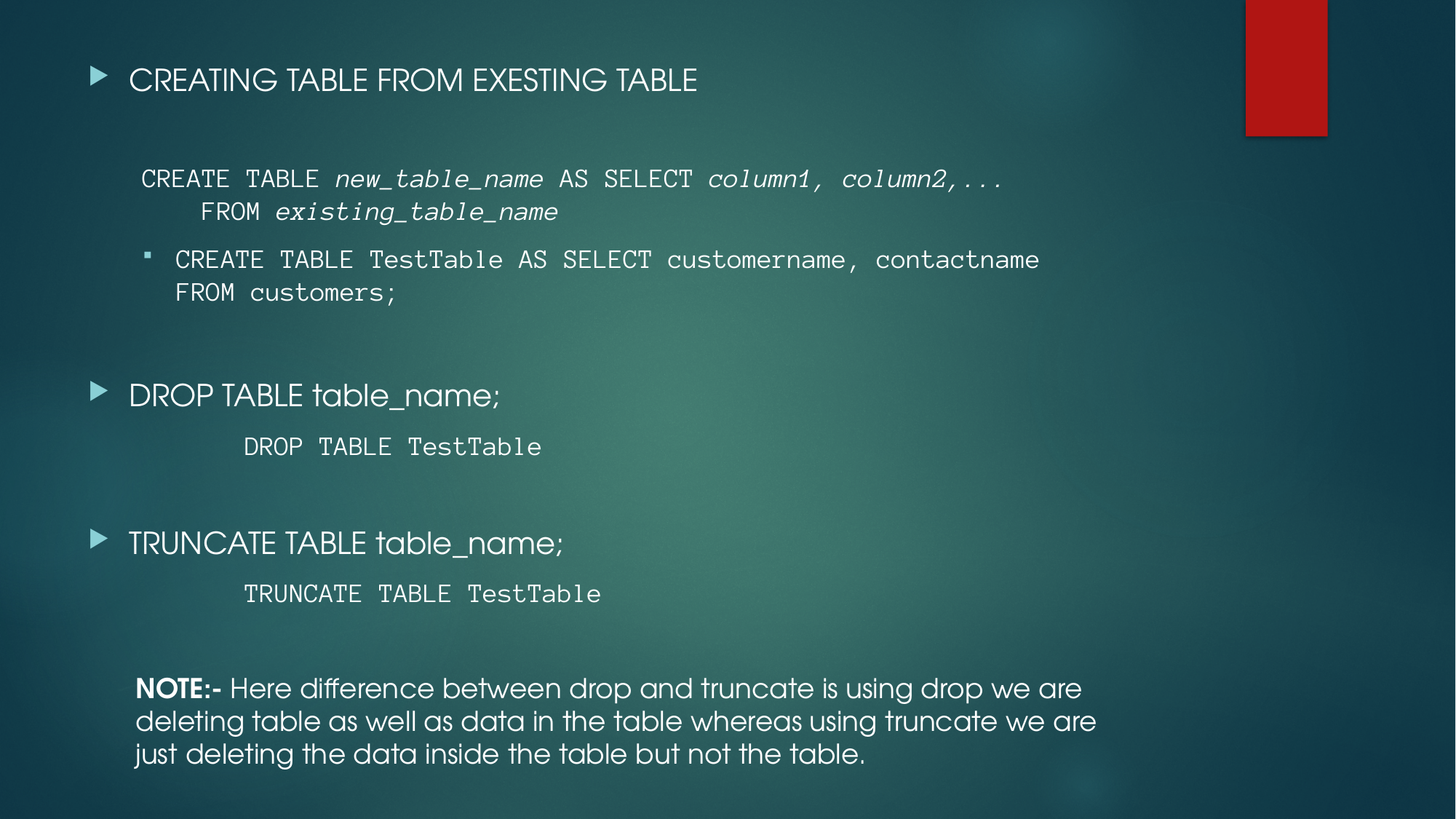

CREATING TABLE FROM EXESTING TABLE

CREATE TABLE new_table_name AS SELECT column1, column2,...
    FROM existing_table_name
CREATE TABLE TestTable AS SELECT customername, contactname
FROM customers;

DROP TABLE table_name;
	DROP TABLE TestTable

TRUNCATE TABLE table_name;
	TRUNCATE TABLE TestTable

NOTE:- Here difference between drop and truncate is using drop we are deleting table as well as data in the table whereas using truncate we are just deleting the data inside the table but not the table.

#